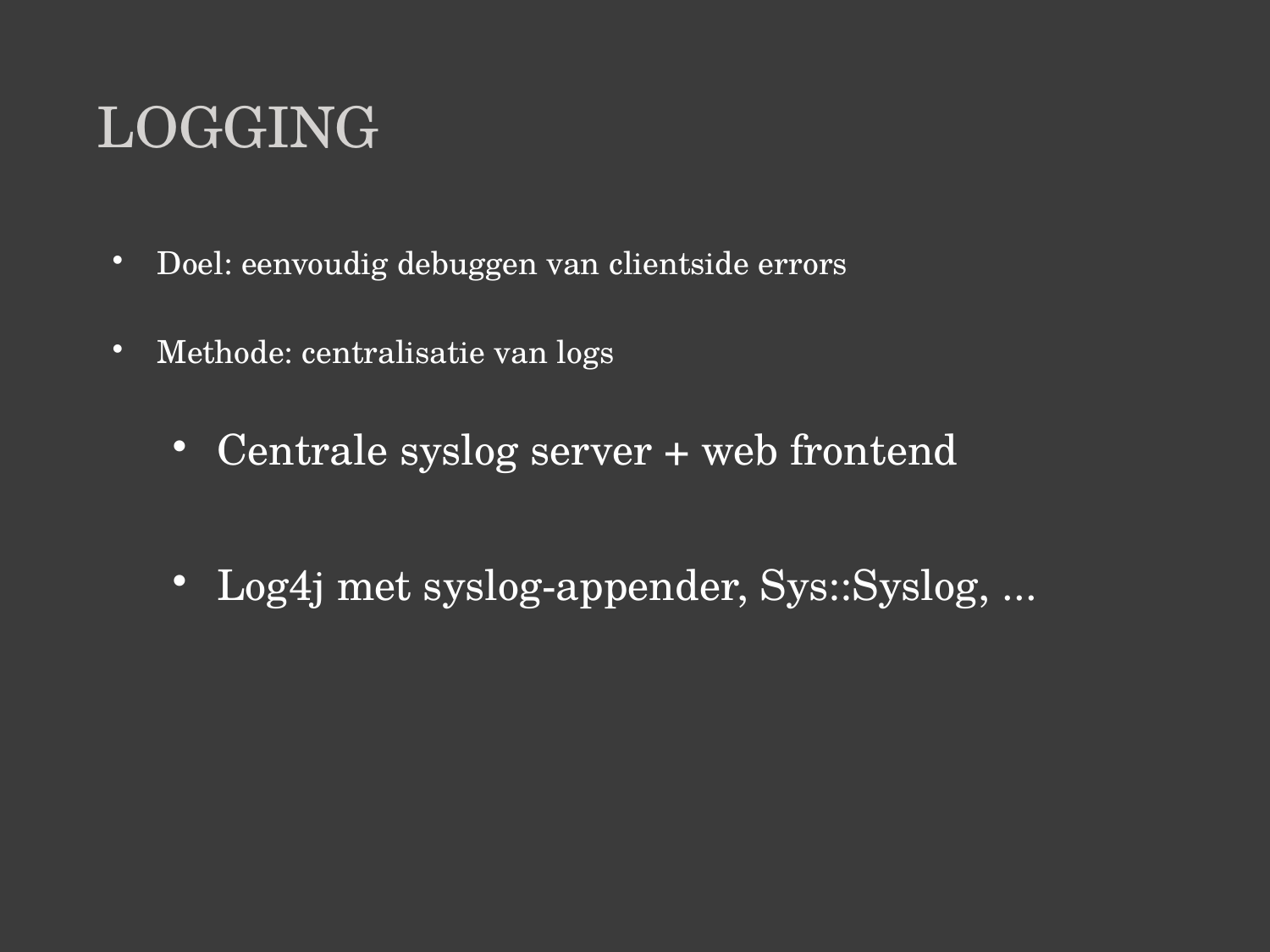

# Logging
Doel: eenvoudig debuggen van clientside errors

Methode: centralisatie van logs

Centrale syslog server + web frontend

Log4j met syslog-appender, Sys::Syslog, ...